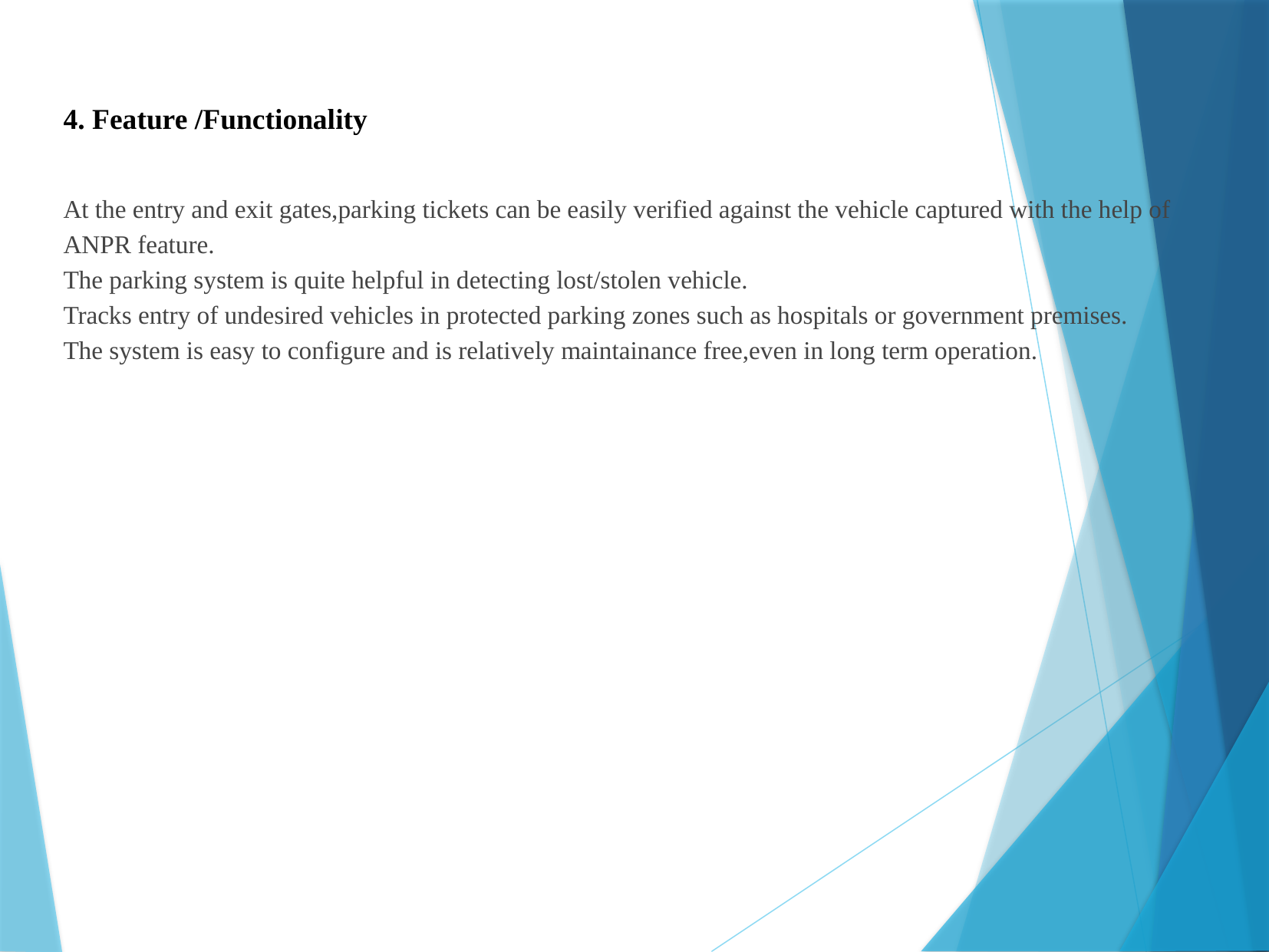

4. Feature /Functionality
At the entry and exit gates,parking tickets can be easily verified against the vehicle captured with the help of ANPR feature.
The parking system is quite helpful in detecting lost/stolen vehicle.
Tracks entry of undesired vehicles in protected parking zones such as hospitals or government premises.
The system is easy to configure and is relatively maintainance free,even in long term operation.